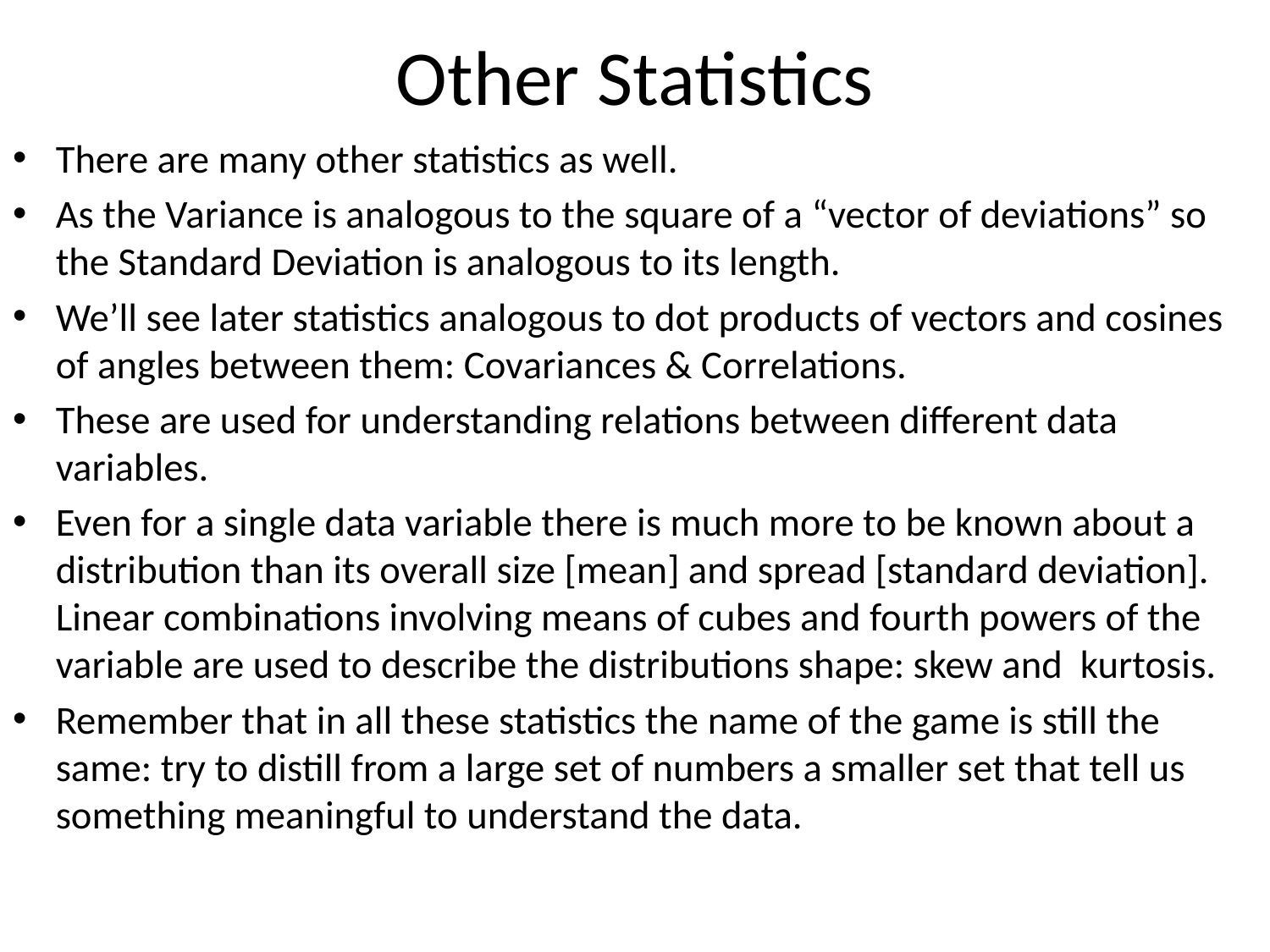

# Other Statistics
There are many other statistics as well.
As the Variance is analogous to the square of a “vector of deviations” so the Standard Deviation is analogous to its length.
We’ll see later statistics analogous to dot products of vectors and cosines of angles between them: Covariances & Correlations.
These are used for understanding relations between different data variables.
Even for a single data variable there is much more to be known about a distribution than its overall size [mean] and spread [standard deviation]. Linear combinations involving means of cubes and fourth powers of the variable are used to describe the distributions shape: skew and  kurtosis.
Remember that in all these statistics the name of the game is still the same: try to distill from a large set of numbers a smaller set that tell us something meaningful to understand the data.